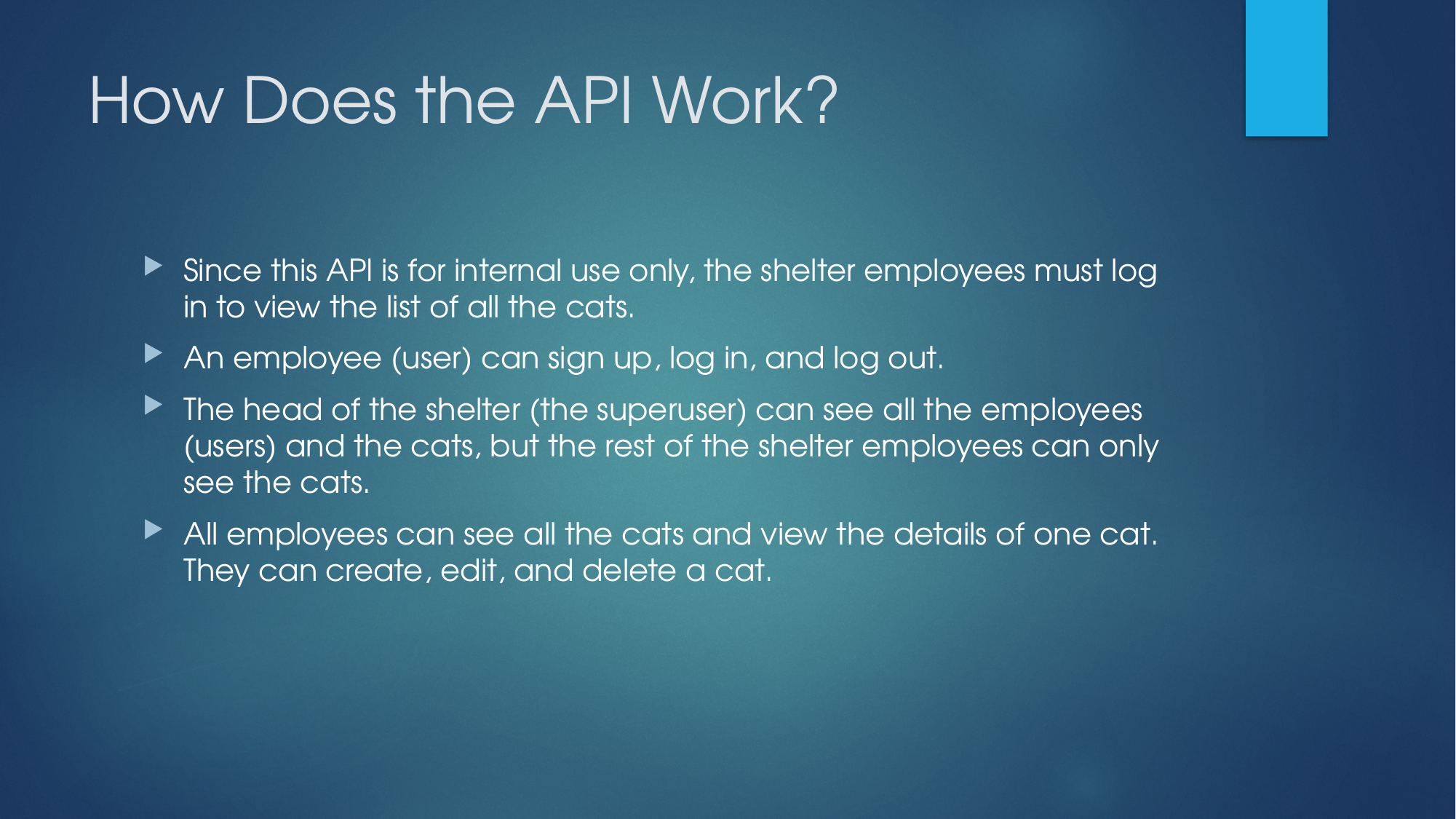

# How Does the API Work?
Since this API is for internal use only, the shelter employees must log in to view the list of all the cats.
An employee (user) can sign up, log in, and log out.
The head of the shelter (the superuser) can see all the employees (users) and the cats, but the rest of the shelter employees can only see the cats.
All employees can see all the cats and view the details of one cat. They can create, edit, and delete a cat.